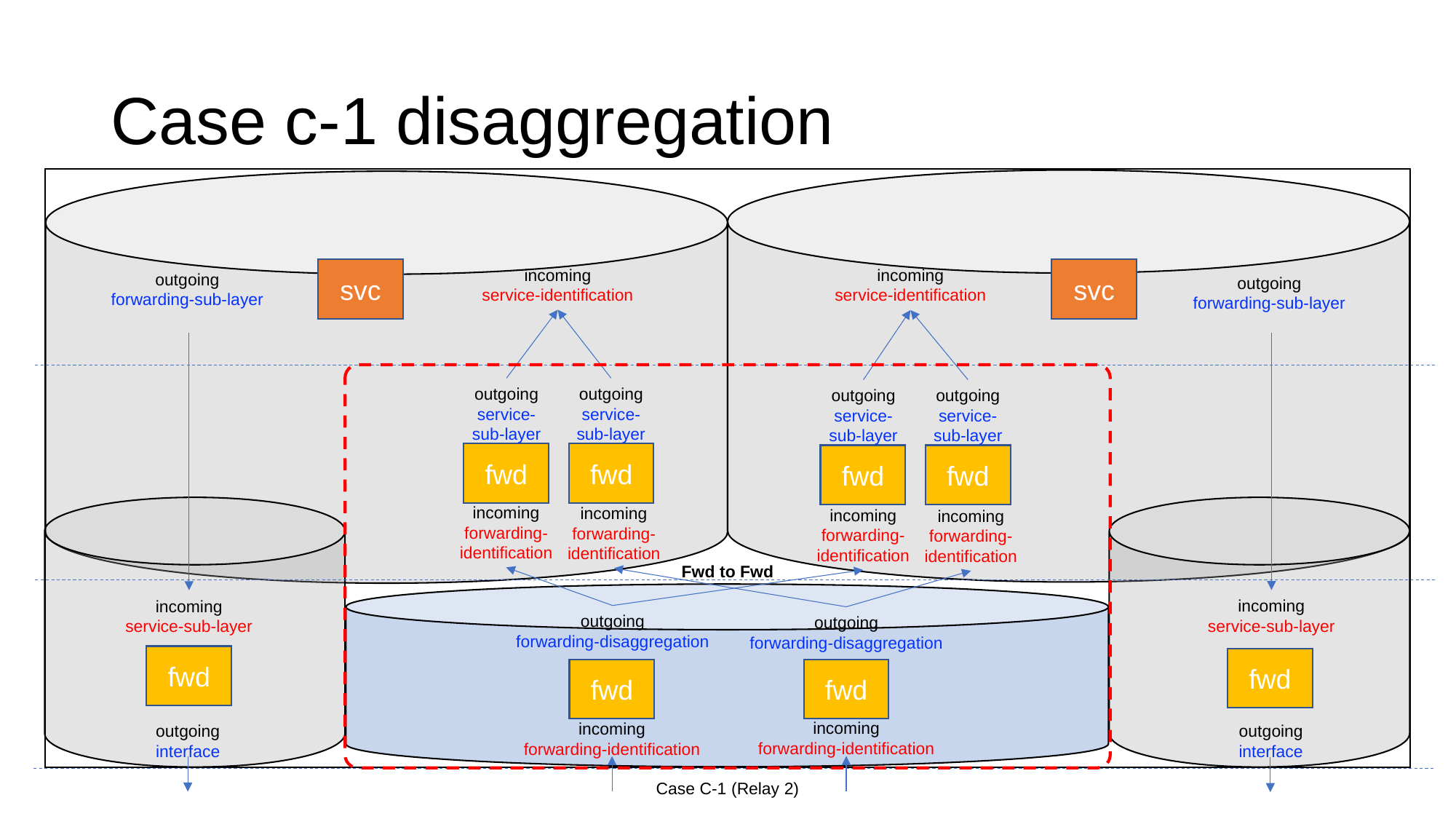

# Case c-1 disaggregation

incoming
service-identification
incoming
service-identification
svc
svc
outgoing
forwarding-sub-layer
outgoing
forwarding-sub-layer

outgoing
service-sub-layer
outgoing
service-sub-layer
outgoing
service-sub-layer
outgoing
service-sub-layer
fwd
fwd
fwd
fwd
incoming
forwarding-identification

incoming
forwarding-identification
incoming
forwarding-identification
incoming
forwarding-identification
Fwd to Fwd

incoming
service-sub-layer
incoming
service-sub-layer
outgoing
forwarding-disaggregation
outgoing
forwarding-disaggregation
fwd
fwd
fwd
fwd
incoming
forwarding-identification
incoming
forwarding-identification
outgoing
interface
outgoing
interface
Case C-1 (Relay 2)